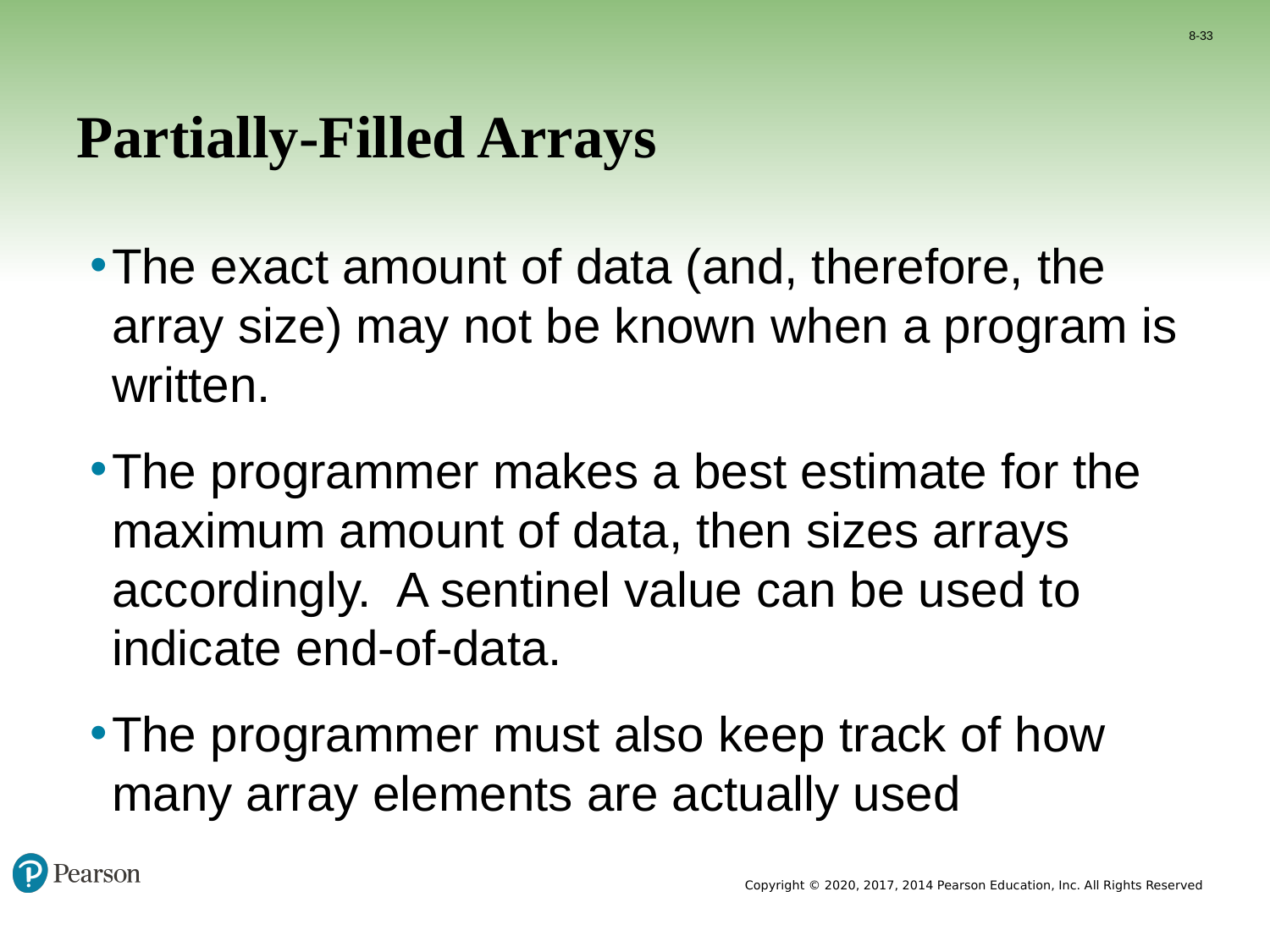

8-33
# Partially-Filled Arrays
The exact amount of data (and, therefore, the array size) may not be known when a program is written.
The programmer makes a best estimate for the maximum amount of data, then sizes arrays accordingly.  A sentinel value can be used to indicate end-of-data.
The programmer must also keep track of how many array elements are actually used